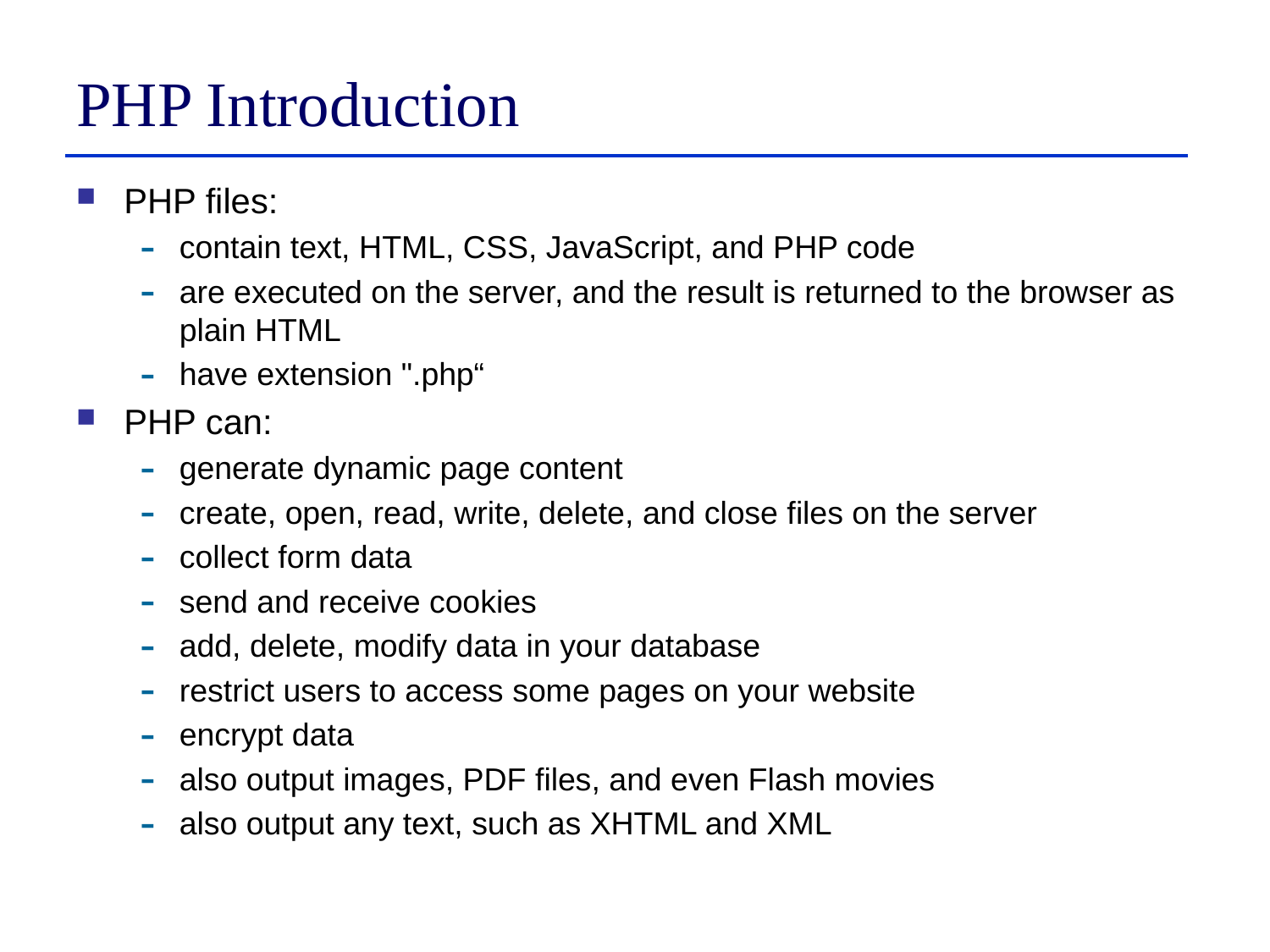

# PHP Introduction
PHP files:
contain text, HTML, CSS, JavaScript, and PHP code
are executed on the server, and the result is returned to the browser as plain HTML
have extension ".php“
PHP can:
generate dynamic page content
create, open, read, write, delete, and close files on the server
collect form data
send and receive cookies
add, delete, modify data in your database
restrict users to access some pages on your website
encrypt data
also output images, PDF files, and even Flash movies
also output any text, such as XHTML and XML